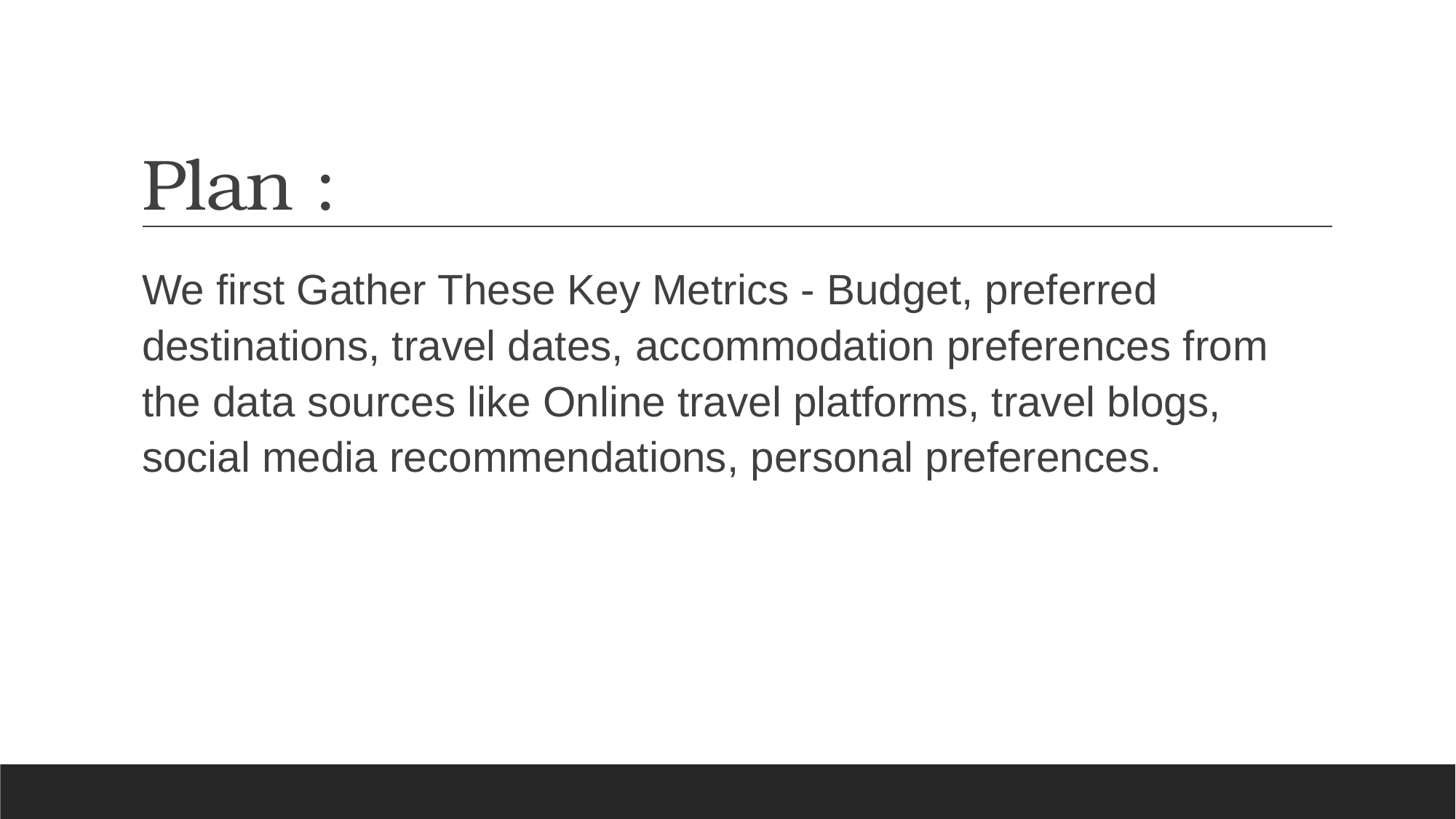

# Plan :
We first Gather These Key Metrics - Budget, preferred destinations, travel dates, accommodation preferences from the data sources like Online travel platforms, travel blogs, social media recommendations, personal preferences.